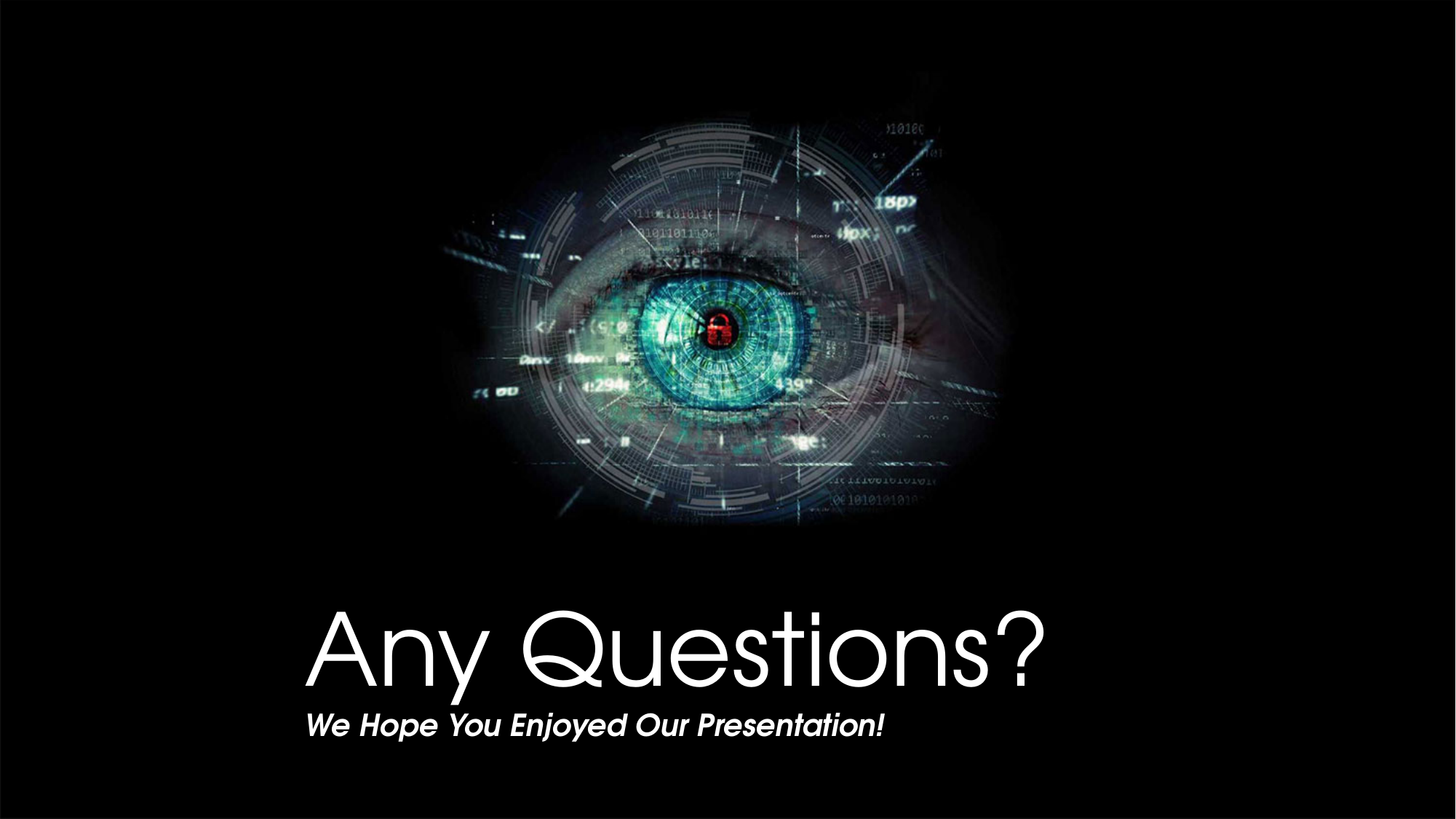

Any Questions?
We Hope You Enjoyed Our Presentation!
THANK YOU
Insert the Subtitle of Your Presentation